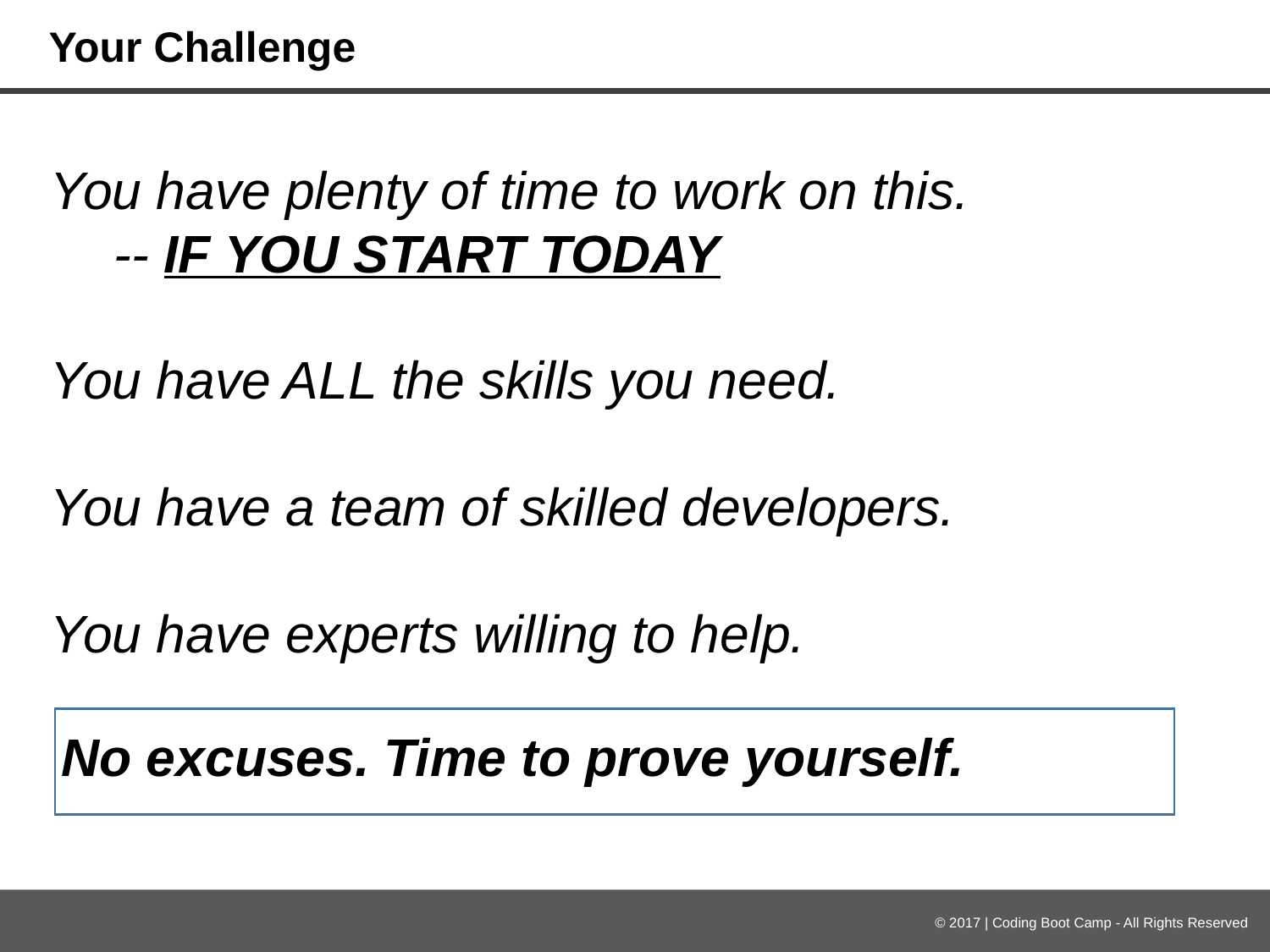

Your Challenge
You have plenty of time to work on this.
-- IF YOU START TODAY

You have ALL the skills you need.

You have a team of skilled developers.

You have experts willing to help.

No excuses. Time to prove yourself.